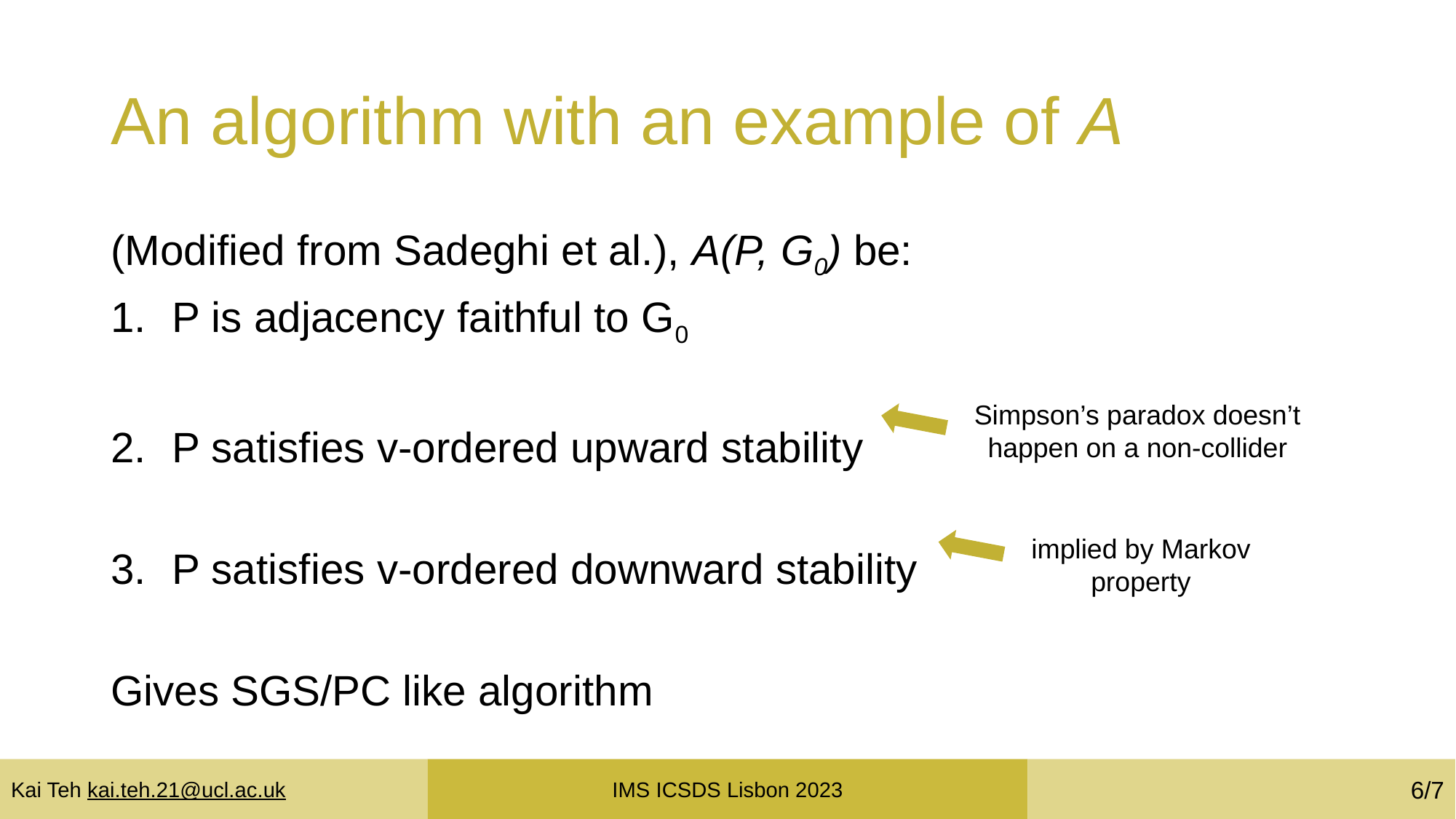

# An algorithm with an example of A
(Modified from Sadeghi et al.), A(P, G0) be:
P is adjacency faithful to G0

P satisfies v-ordered upward stability

P satisfies v-ordered downward stability

Gives SGS/PC like algorithm

Simpson’s paradox doesn’t happen on a non-collider

implied by Markov property
Kai Teh kai.teh.21@ucl.ac.uk
IMS ICSDS Lisbon 2023
6/7